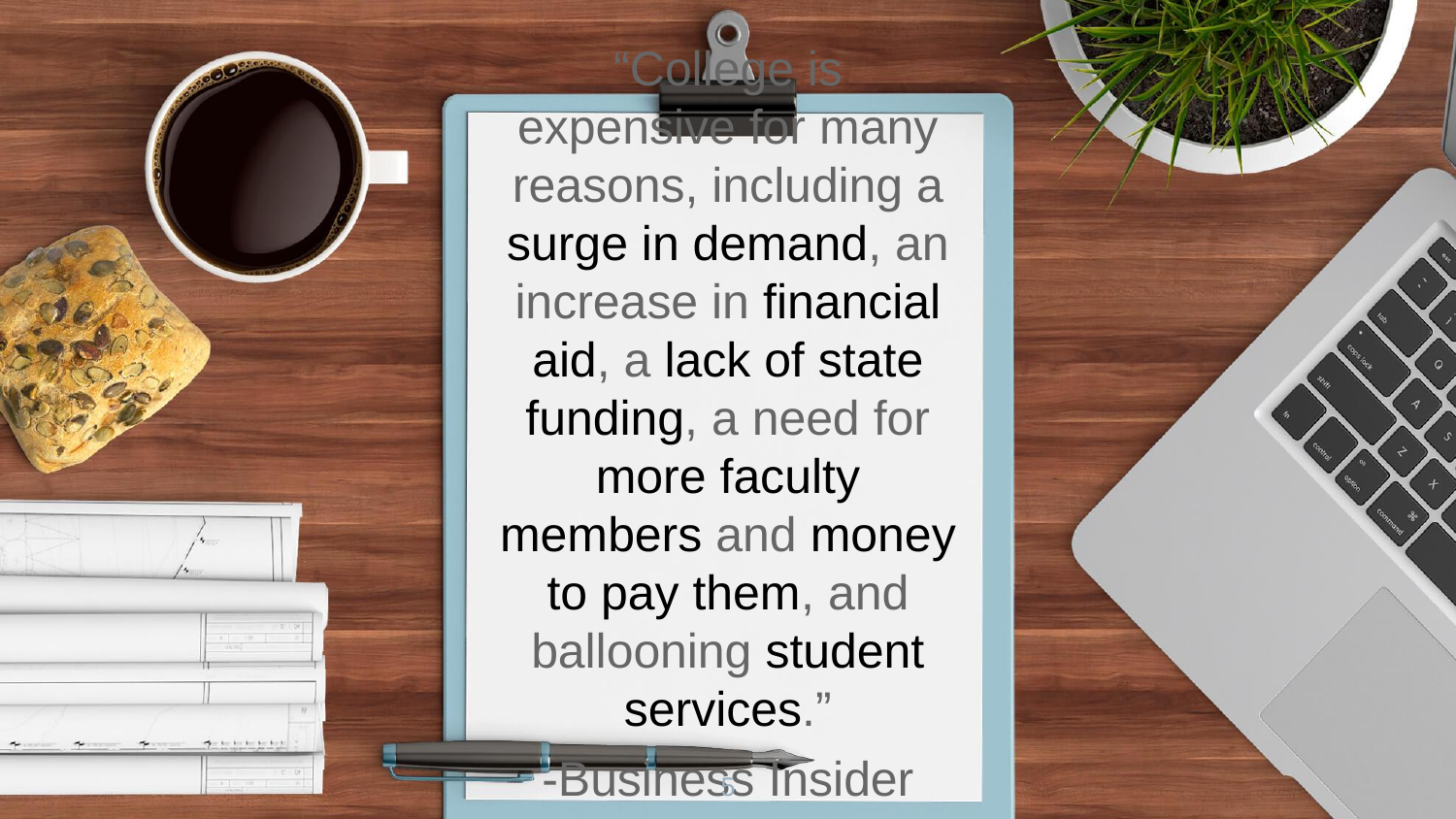

“College is expensive for many reasons, including a surge in demand, an increase in financial aid, a lack of state funding, a need for more faculty members and money to pay them, and ballooning student services.”
-Business Insider

5